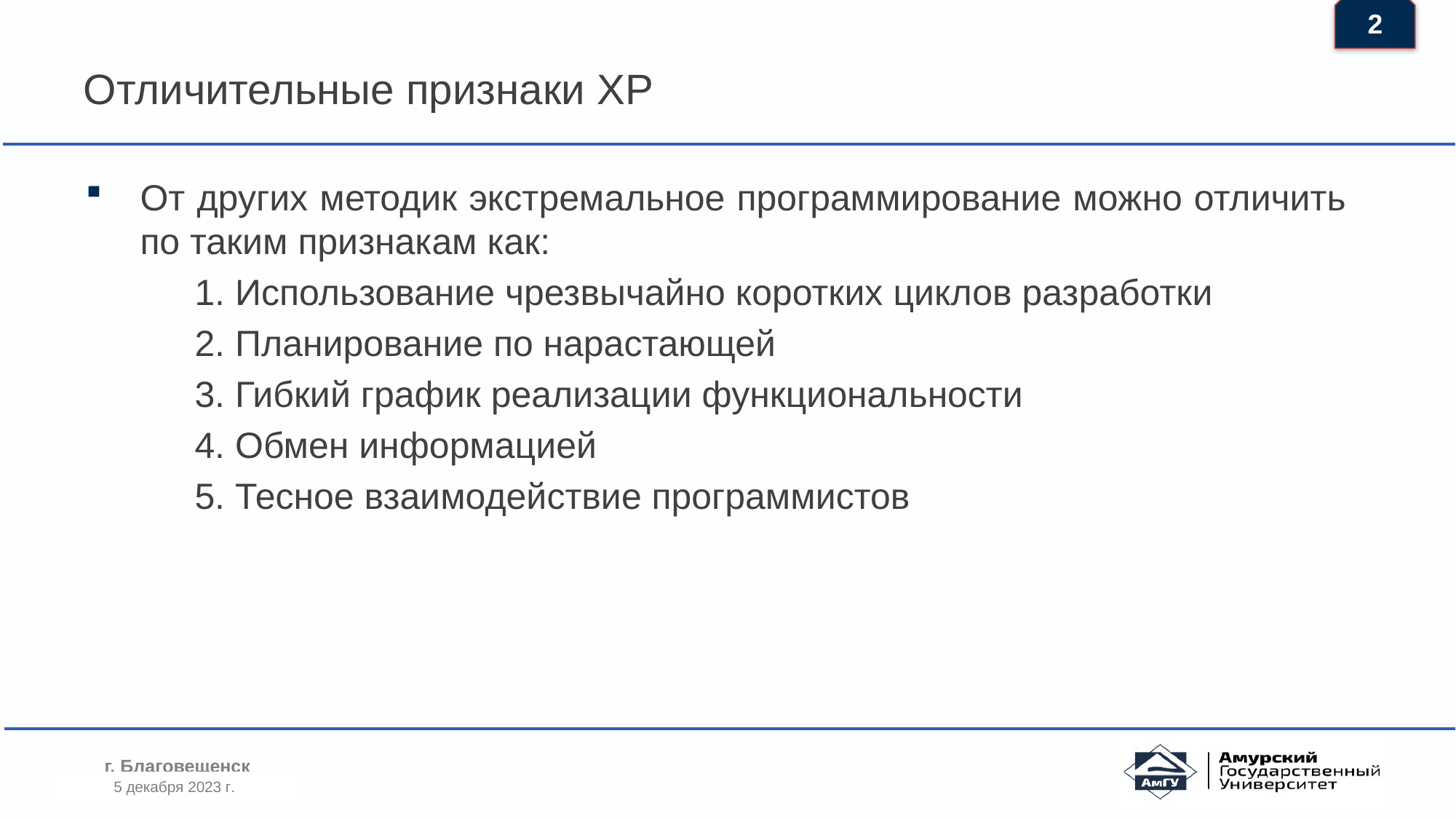

2
# Отличительные признаки XP
От других методик экстремальное программирование можно отличить   по таким признакам как:
	1. Использование чрезвычайно коротких циклов разработки
	2. Планирование по нарастающей
	3. Гибкий график реализации функциональности
	4. Обмен информацией
	5. Тесное взаимодействие программистов

5 декабря 2023 г.